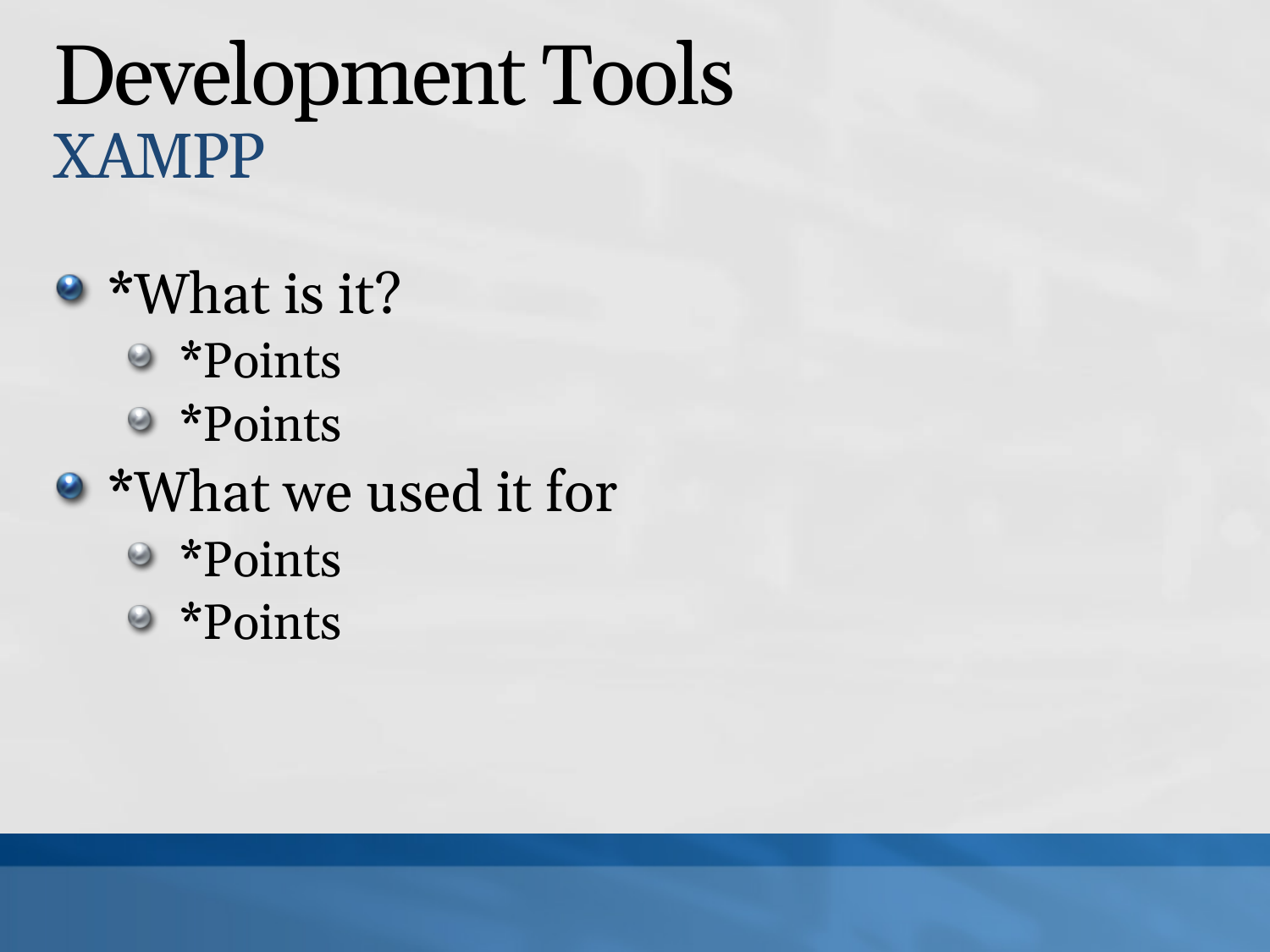

# Development Tools XAMPP
*What is it?
*Points
*Points
*What we used it for
*Points
*Points